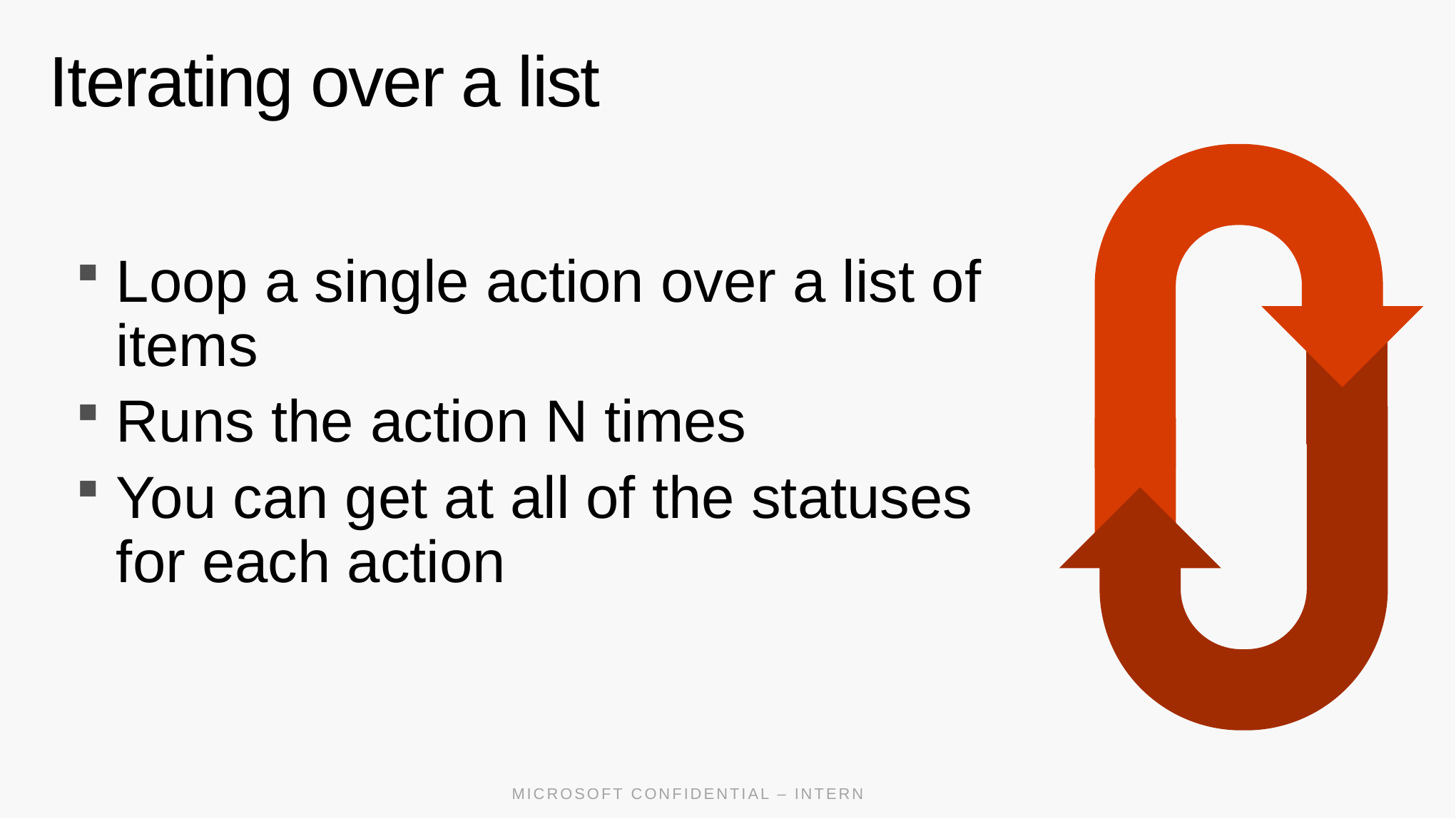

# Iterating over a list
Loop a single action over a list of items
Runs the action N times
You can get at all of the statuses for each action